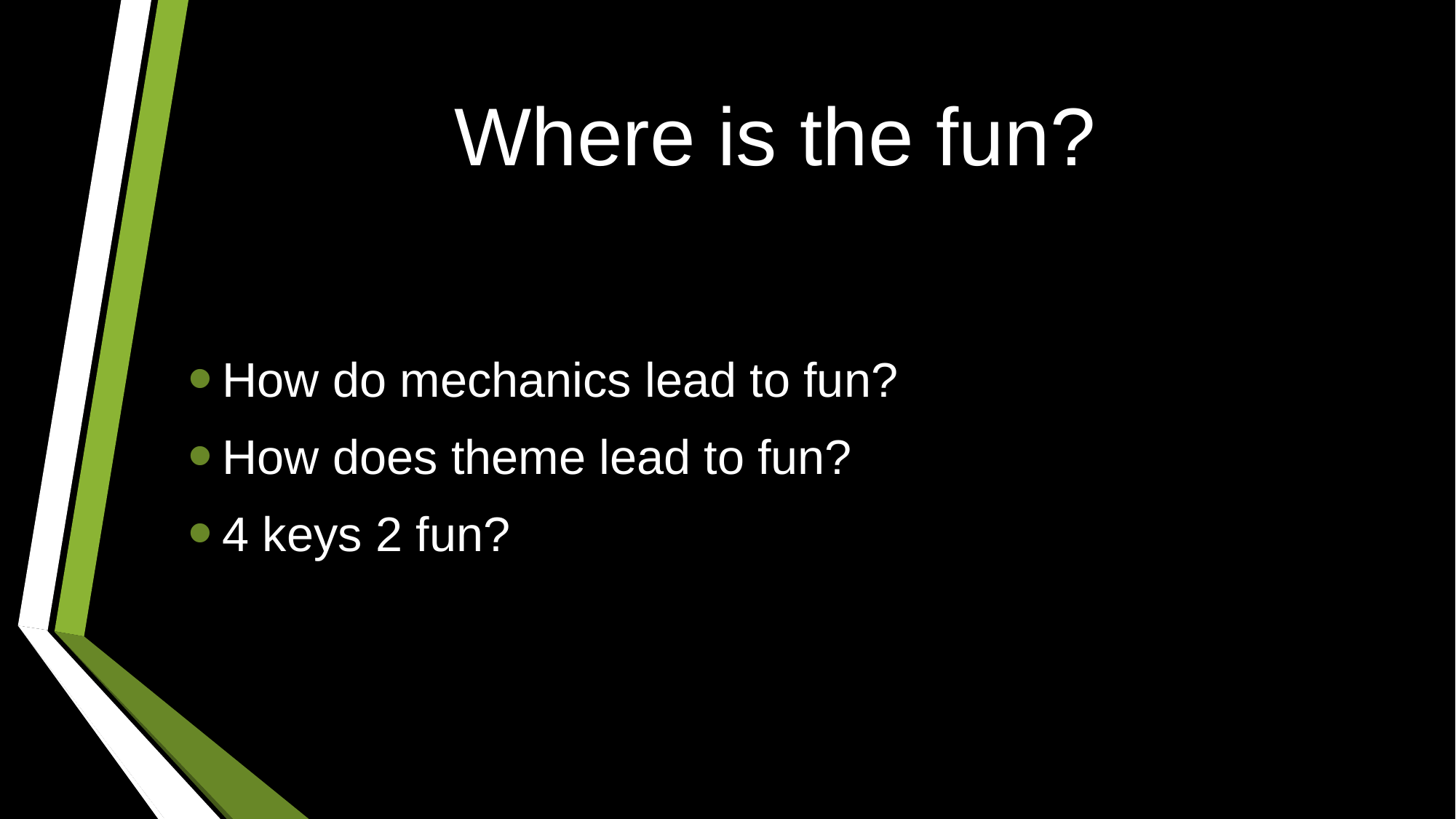

# Where is the fun?
How do mechanics lead to fun?
How does theme lead to fun?
4 keys 2 fun?